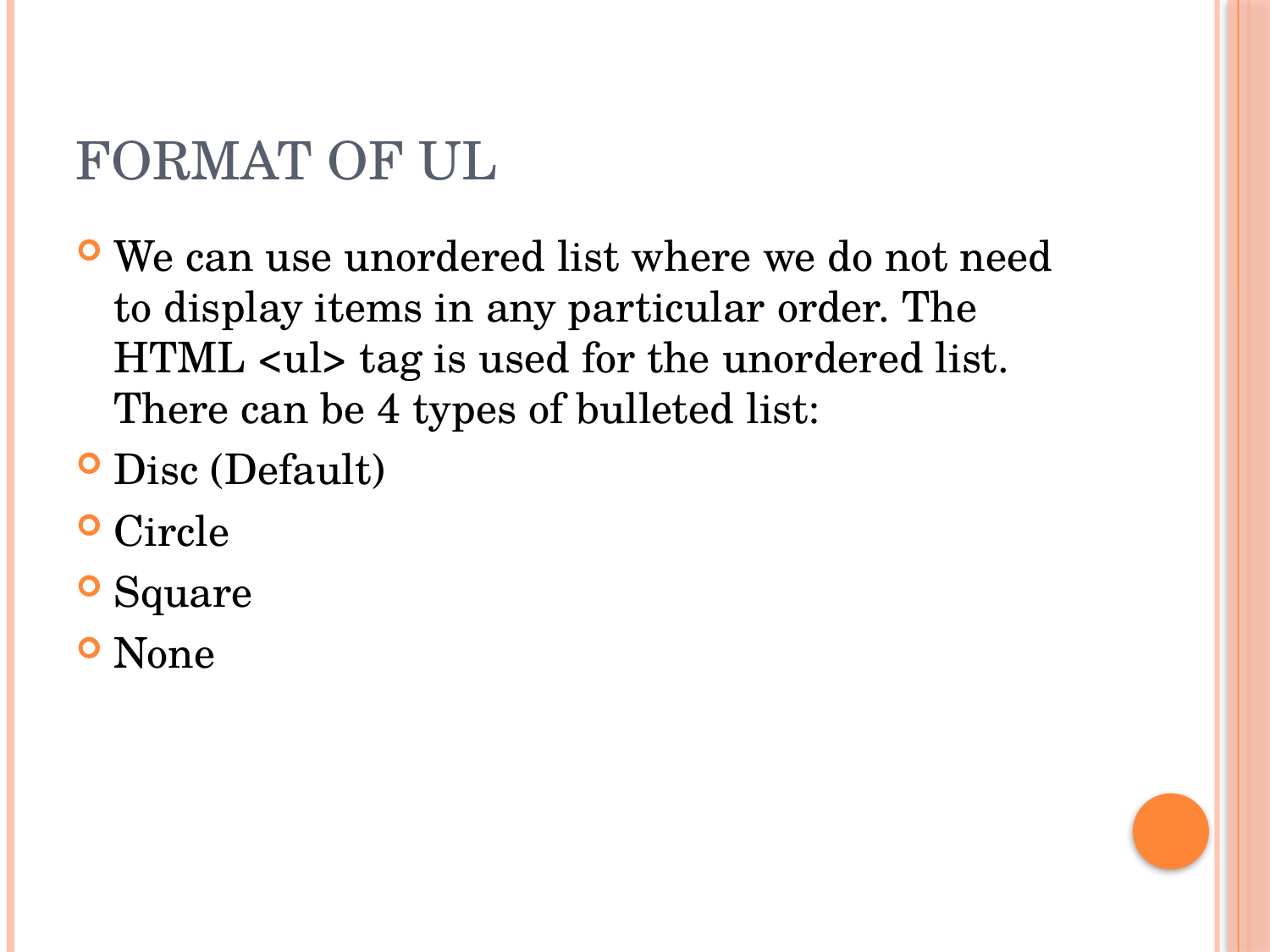

# Format of UL
We can use unordered list where we do not need to display items in any particular order. The HTML <ul> tag is used for the unordered list. There can be 4 types of bulleted list:
Disc (Default)
Circle
Square
None